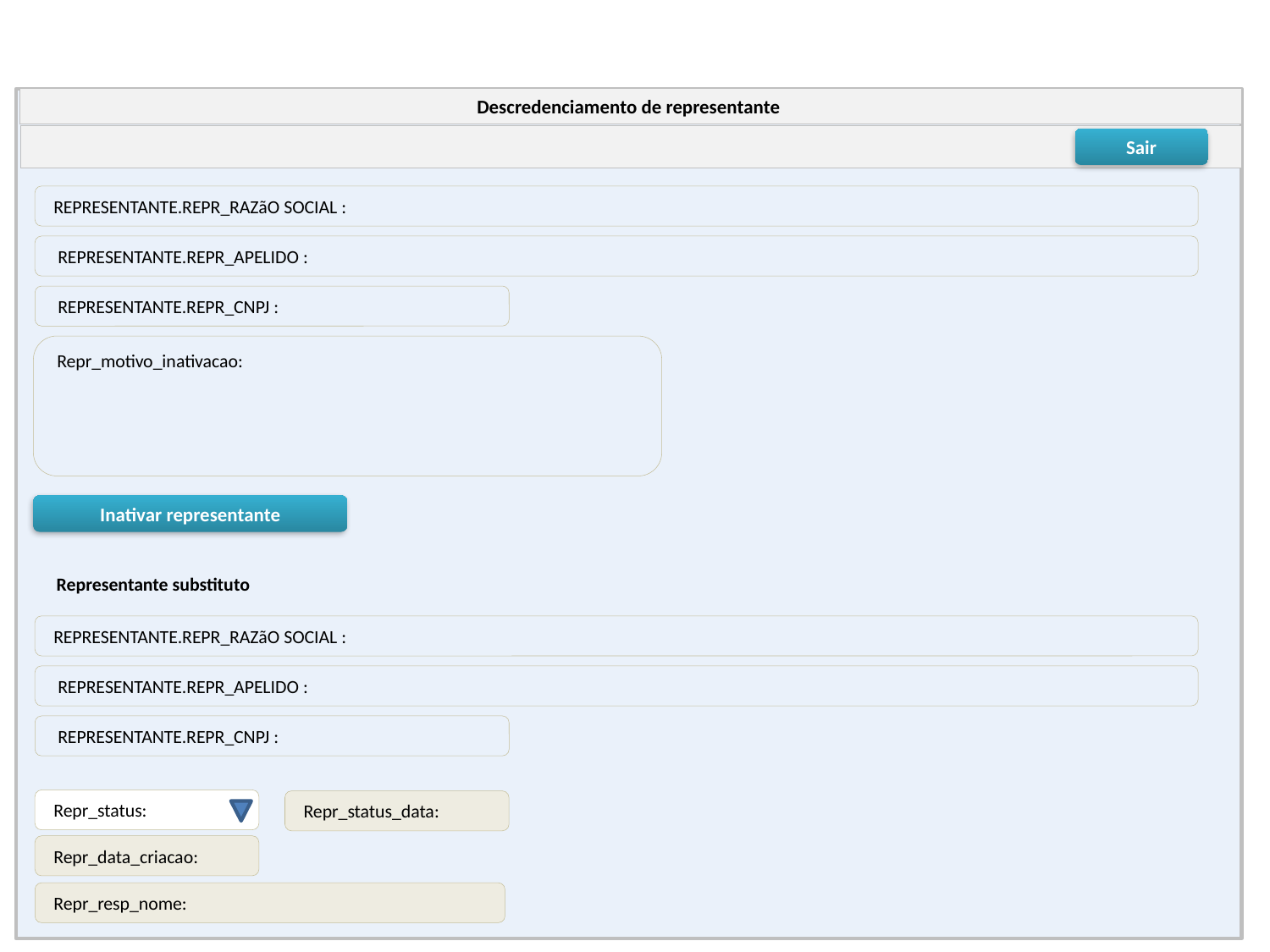

Descredenciamento de representante

sair
Sair
imprimir
novo
salvar
 REPRESENTANTE.REPR_RAZãO SOCIAL :
  REPRESENTANTE.REPR_APELIDO :
  REPRESENTANTE.REPR_CNPJ :
 Repr_motivo_inativacao:
Inativar representante
 Representante substituto
 REPRESENTANTE.REPR_RAZãO SOCIAL :
  REPRESENTANTE.REPR_APELIDO :
  REPRESENTANTE.REPR_CNPJ :
 Repr_status:
 Repr_status_data:

 Repr_data_criacao:
 Repr_resp_nome: